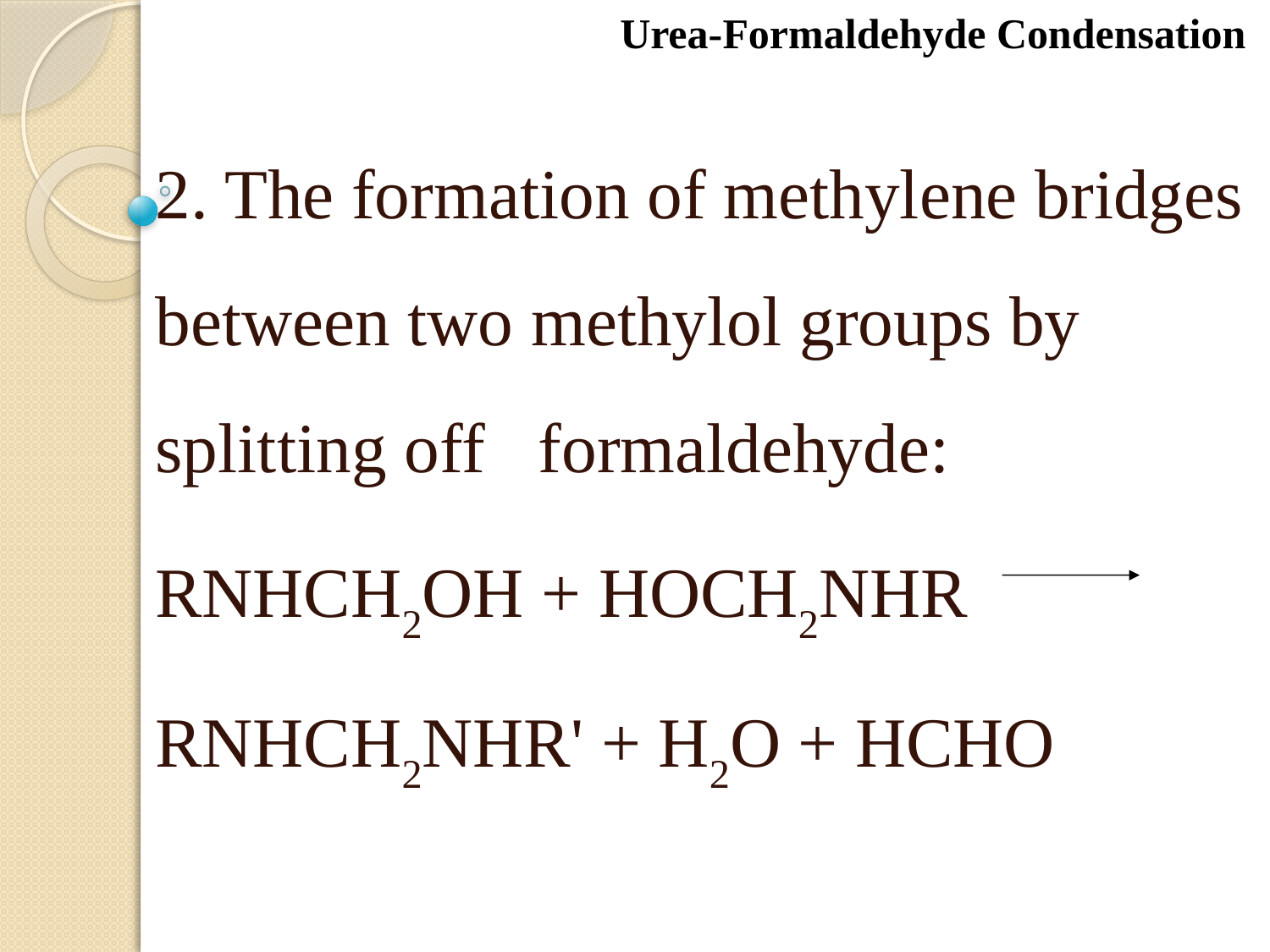

Urea-Formaldehyde Condensation
2. The formation of methylene bridges between two methylol groups by splitting off   formaldehyde:
RNHCH2OH + HOCH2NHR              RNHCH2NHR' + H2O + HCHO